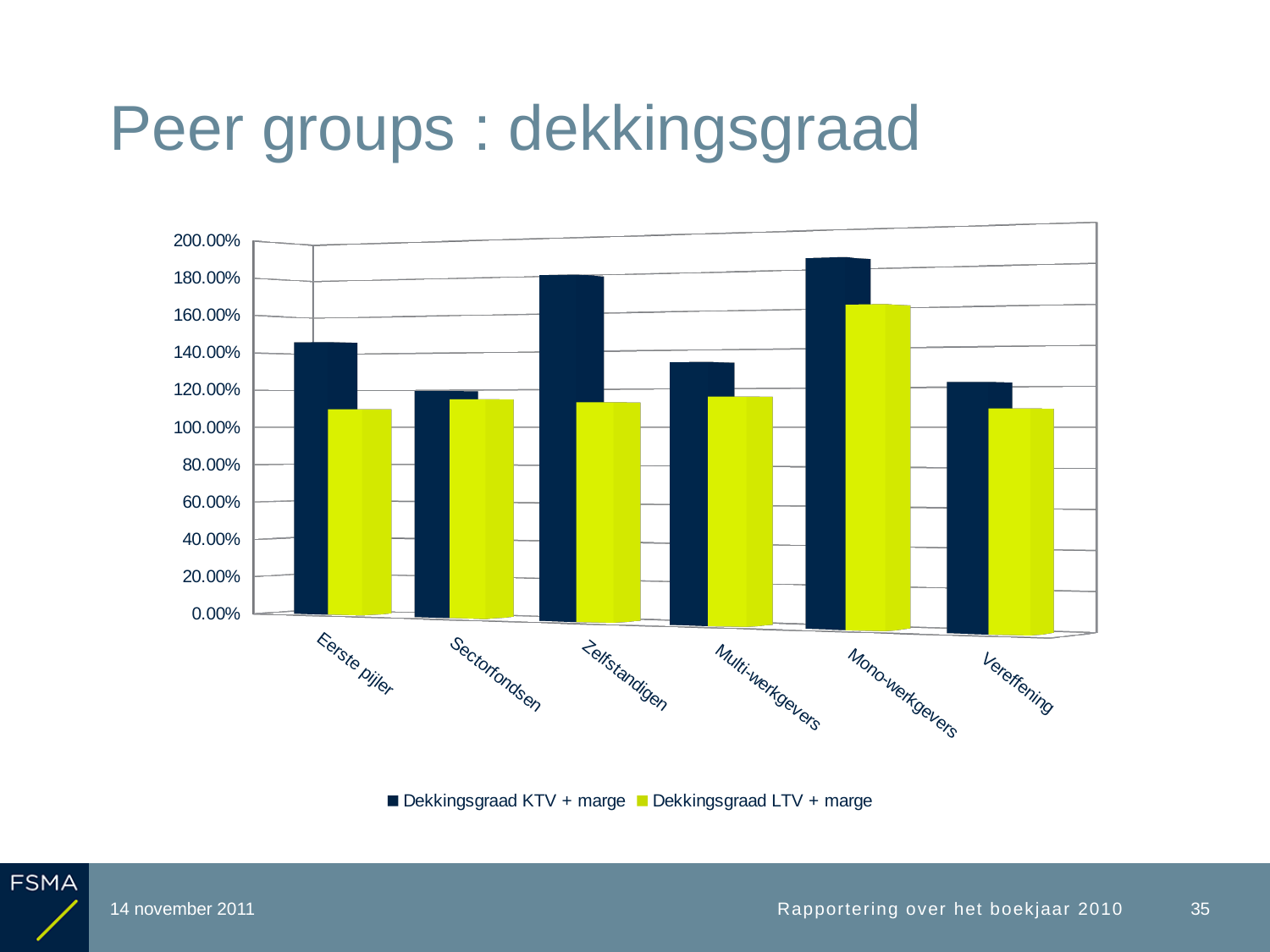

# Peer groups : dekkingsgraad

[unsupported chart]

14 november 2011
Rapportering over het boekjaar 2010
35